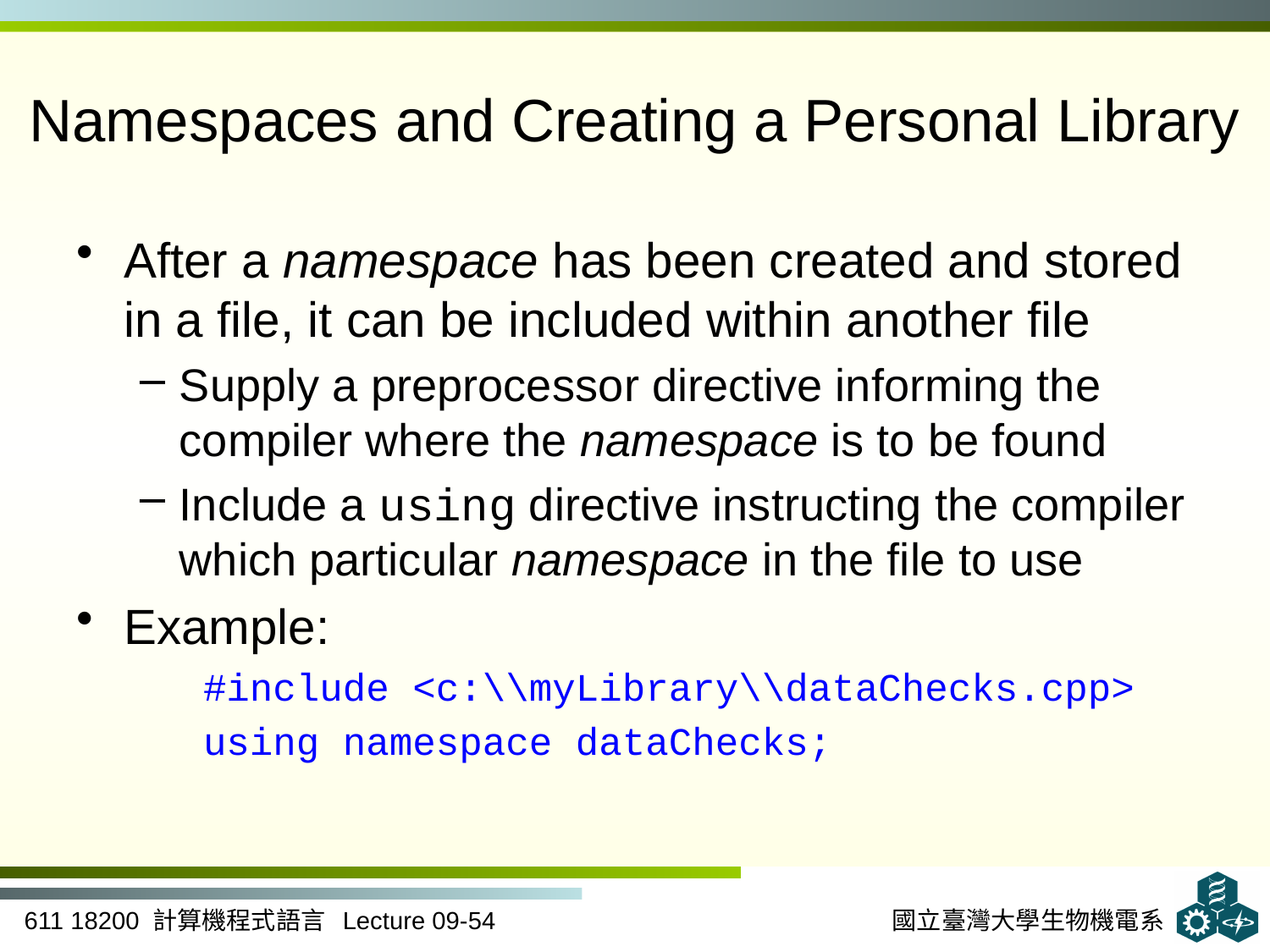

# Namespaces and Creating a Personal Library
After a namespace has been created and stored in a file, it can be included within another file
Supply a preprocessor directive informing the compiler where the namespace is to be found
Include a using directive instructing the compiler which particular namespace in the file to use
Example:
#include <c:\\myLibrary\\dataChecks.cpp>
using namespace dataChecks;